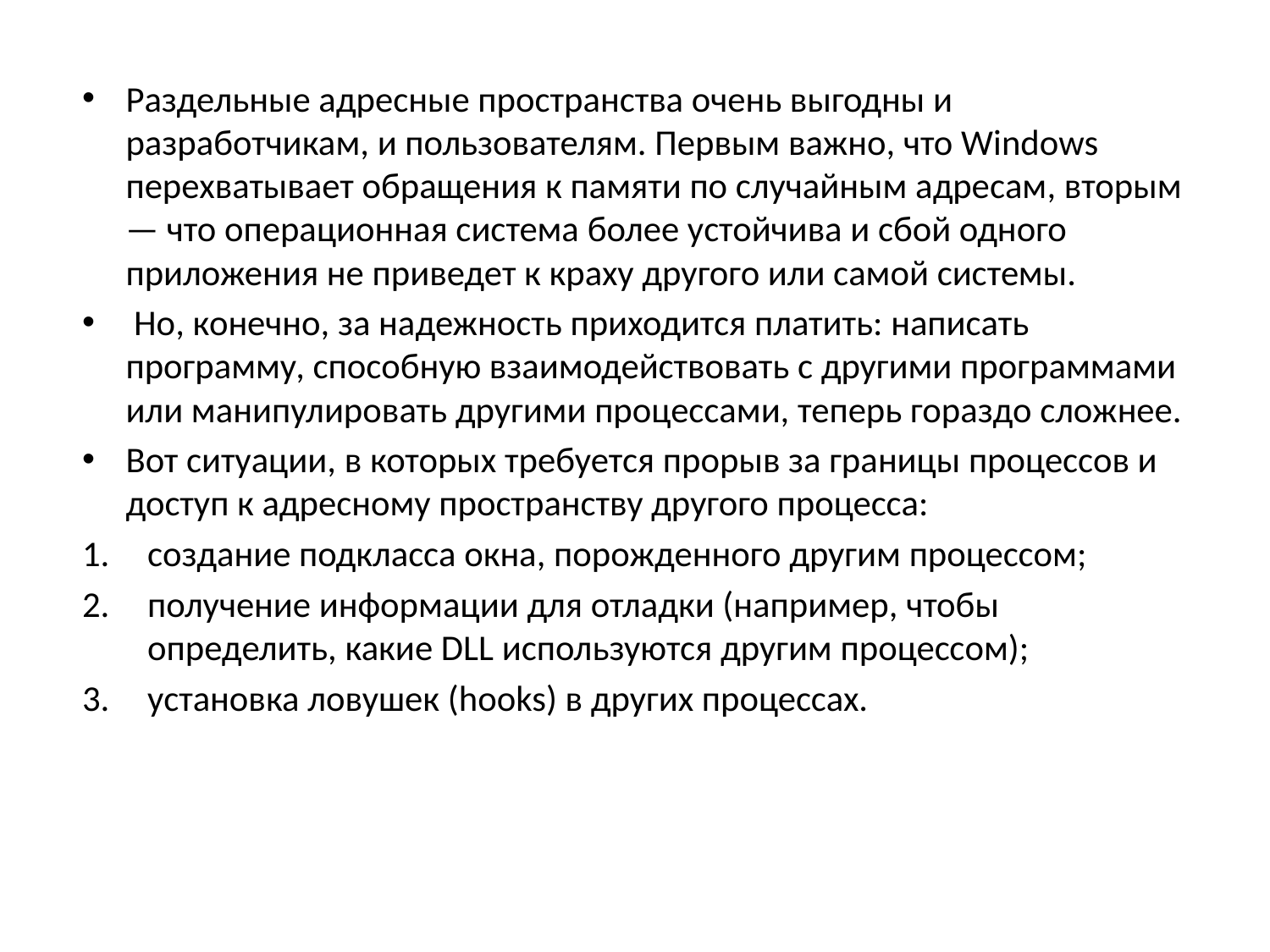

Раздельные адресные пространства очень выгодны и разработчикам, и пользователям. Первым важно, что Windows перехватывает обращения к памяти по случайным адресам, вторым — что операционная система более устойчива и сбой одного приложения не приведет к краху другого или самой системы.
 Но, конечно, за надежность приходится платить: написать программу, способную взаимодействовать с другими программами или манипулировать другими процессами, теперь гораздо сложнее.
Вот ситуации, в которых требуется прорыв за границы процессов и доступ к адресному пространству другого процесса:
создание подкласса окна, порожденного другим процессом;
получение информации для отладки (например, чтобы определить, какие DLL используются другим процессом);
установка ловушек (hooks) в других процессах.